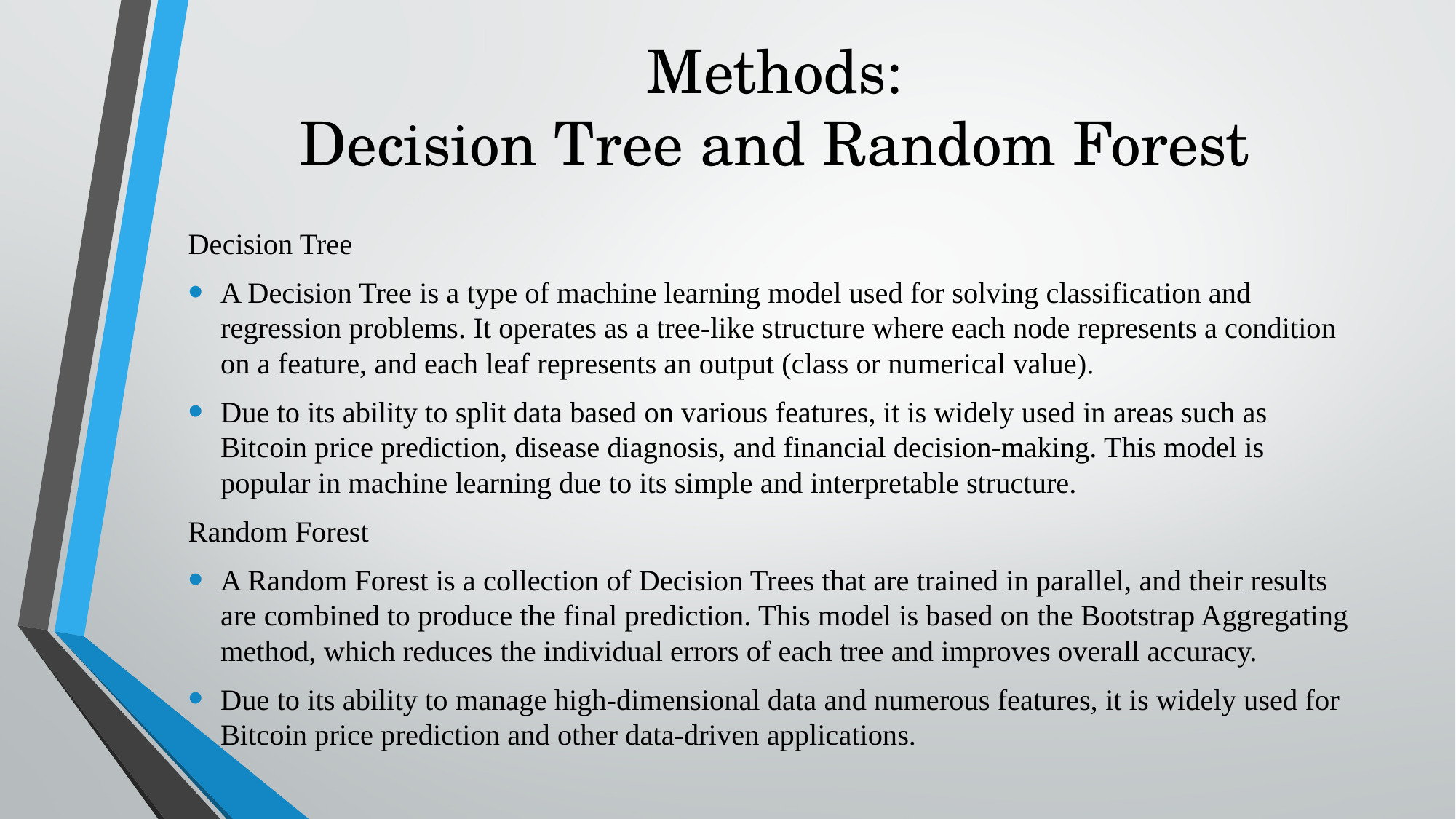

# Methods: Decision Tree and Random Forest
Decision Tree
A Decision Tree is a type of machine learning model used for solving classification and regression problems. It operates as a tree-like structure where each node represents a condition on a feature, and each leaf represents an output (class or numerical value).
Due to its ability to split data based on various features, it is widely used in areas such as Bitcoin price prediction, disease diagnosis, and financial decision-making. This model is popular in machine learning due to its simple and interpretable structure.
Random Forest
A Random Forest is a collection of Decision Trees that are trained in parallel, and their results are combined to produce the final prediction. This model is based on the Bootstrap Aggregating method, which reduces the individual errors of each tree and improves overall accuracy.
Due to its ability to manage high-dimensional data and numerous features, it is widely used for Bitcoin price prediction and other data-driven applications.